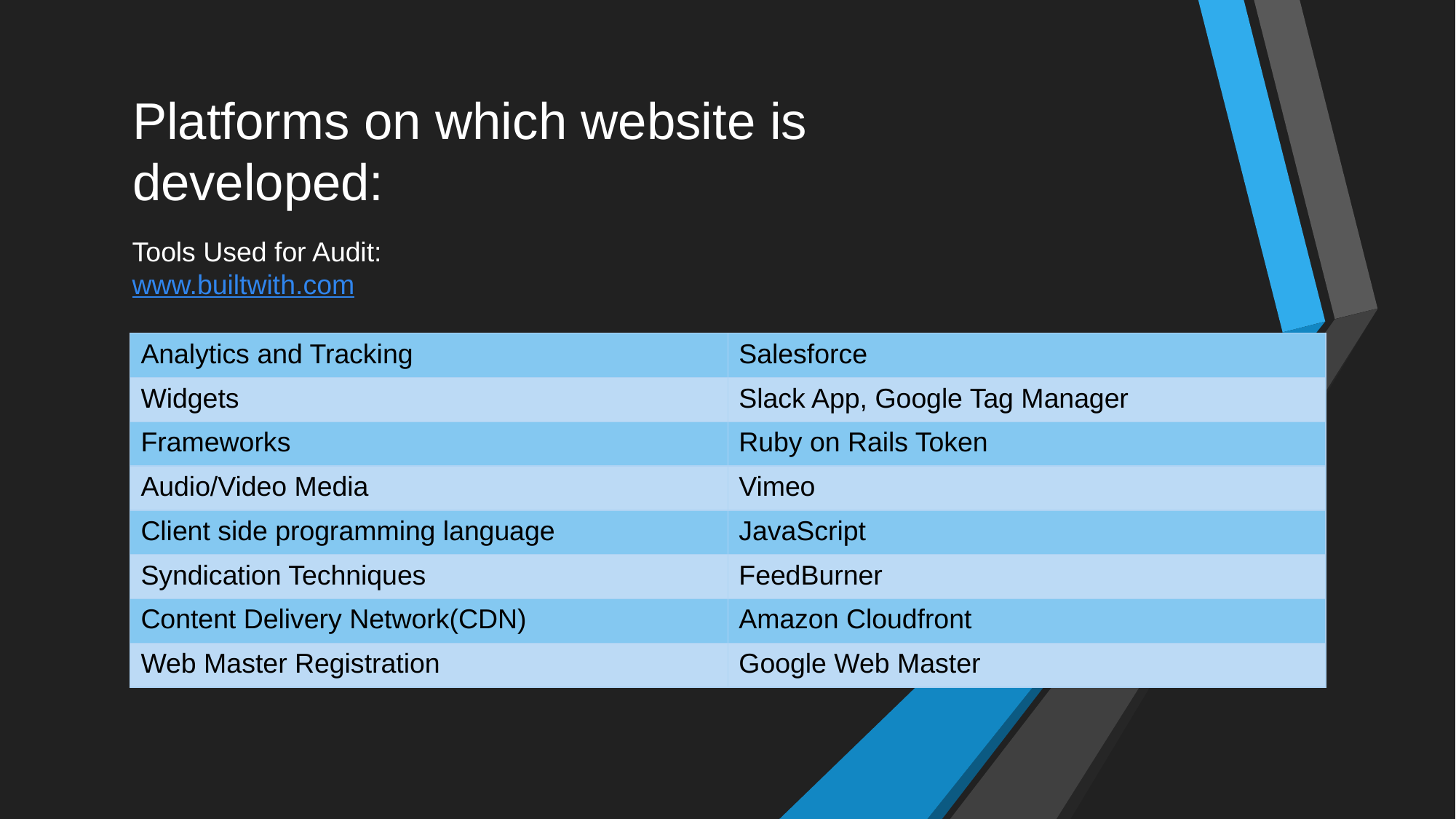

# Platforms on which website is developed:
Tools Used for Audit:
www.builtwith.com
| Analytics and Tracking | Salesforce |
| --- | --- |
| Widgets | Slack App, Google Tag Manager |
| Frameworks | Ruby on Rails Token |
| Audio/Video Media | Vimeo |
| Client side programming language | JavaScript |
| Syndication Techniques | FeedBurner |
| Content Delivery Network(CDN) | Amazon Cloudfront |
| Web Master Registration | Google Web Master |